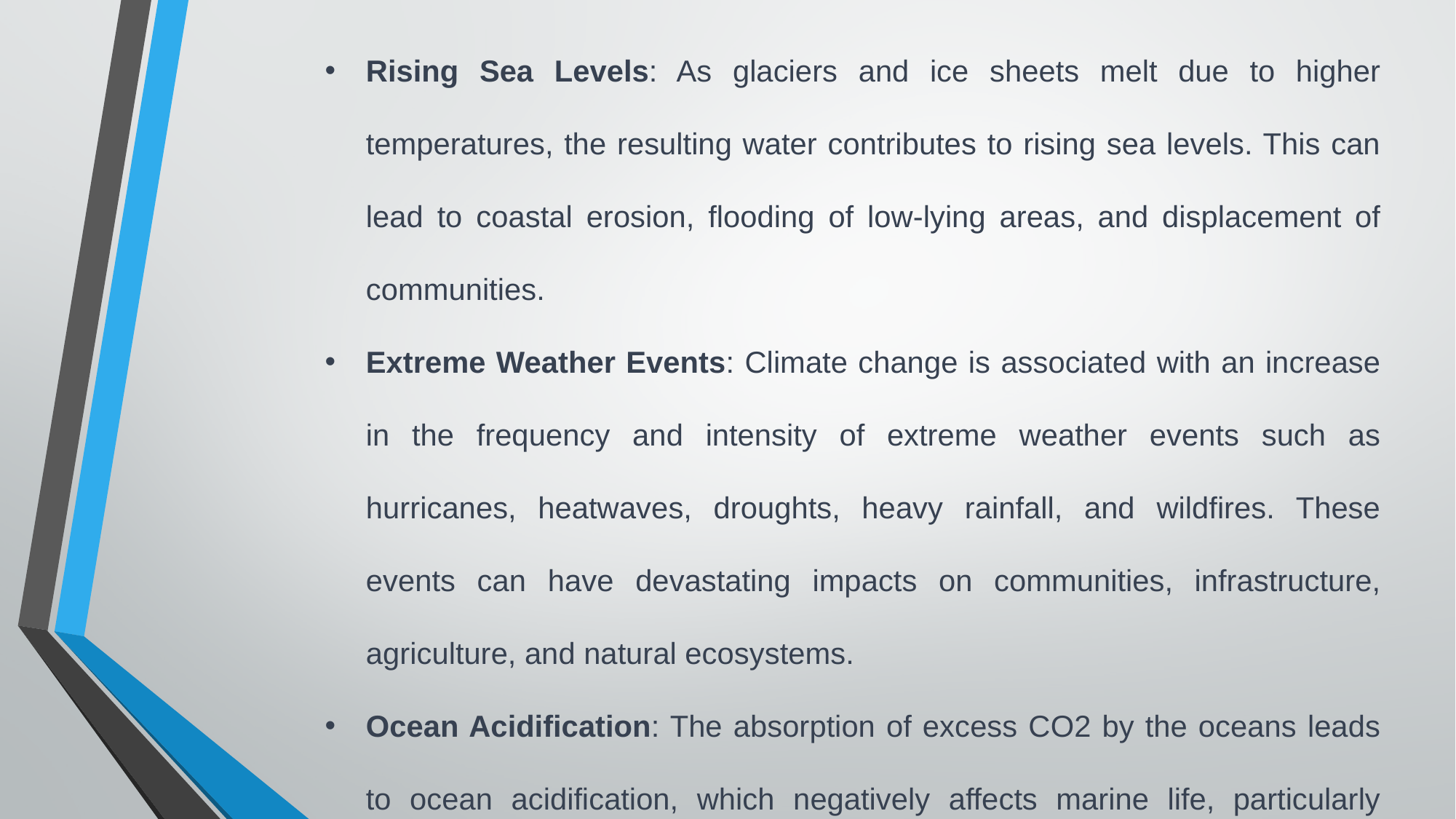

Rising Sea Levels: As glaciers and ice sheets melt due to higher temperatures, the resulting water contributes to rising sea levels. This can lead to coastal erosion, flooding of low-lying areas, and displacement of communities.
Extreme Weather Events: Climate change is associated with an increase in the frequency and intensity of extreme weather events such as hurricanes, heatwaves, droughts, heavy rainfall, and wildfires. These events can have devastating impacts on communities, infrastructure, agriculture, and natural ecosystems.
Ocean Acidification: The absorption of excess CO2 by the oceans leads to ocean acidification, which negatively affects marine life, particularly organisms with calcium carbonate shells or skeletons, such as corals and mollusks.